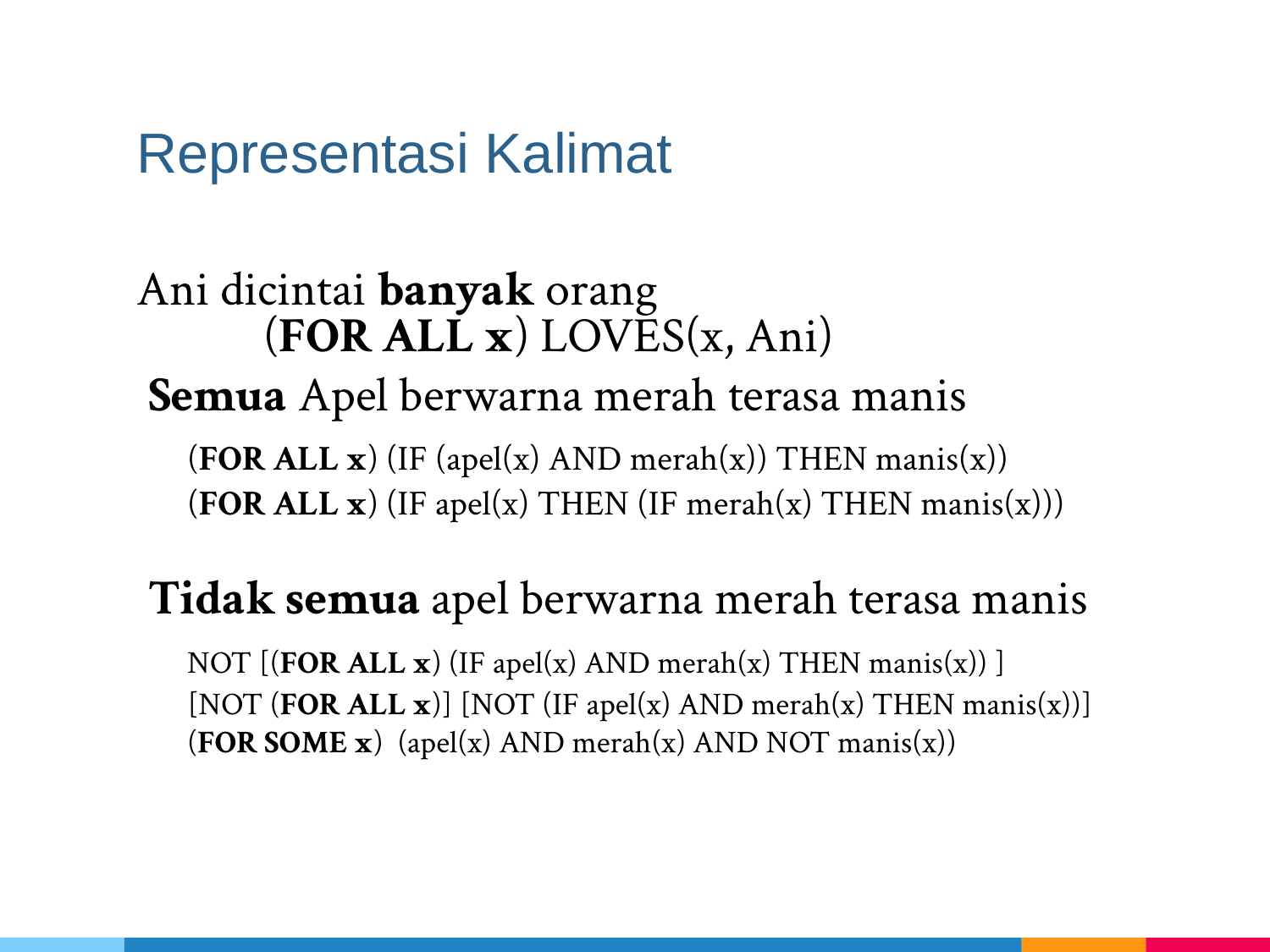

# Representasi Kalimat
Ani dicintai banyak orang
	(FOR ALL x) LOVES(x, Ani)
Semua Apel berwarna merah terasa manis
	(FOR ALL x) (IF (apel(x) AND merah(x)) THEN manis(x))
	(FOR ALL x) (IF apel(x) THEN (IF merah(x) THEN manis(x)))

Tidak semua apel berwarna merah terasa manis
	NOT [(FOR ALL x) (IF apel(x) AND merah(x) THEN manis(x)) ]
	[NOT (FOR ALL x)] [NOT (IF apel(x) AND merah(x) THEN manis(x))]
	(FOR SOME x)  (apel(x) AND merah(x) AND NOT manis(x))